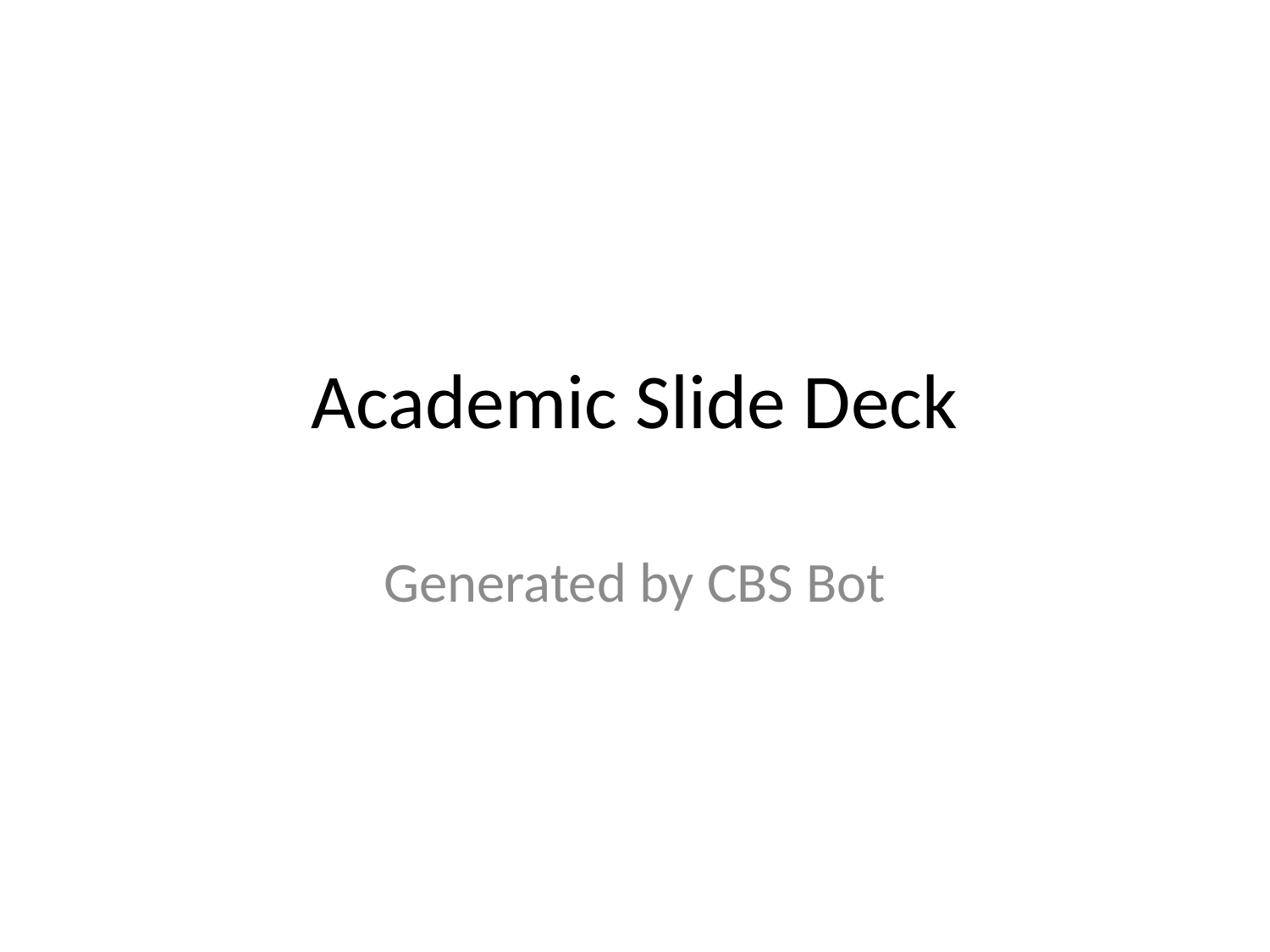

# Academic Slide Deck
Generated by CBS Bot